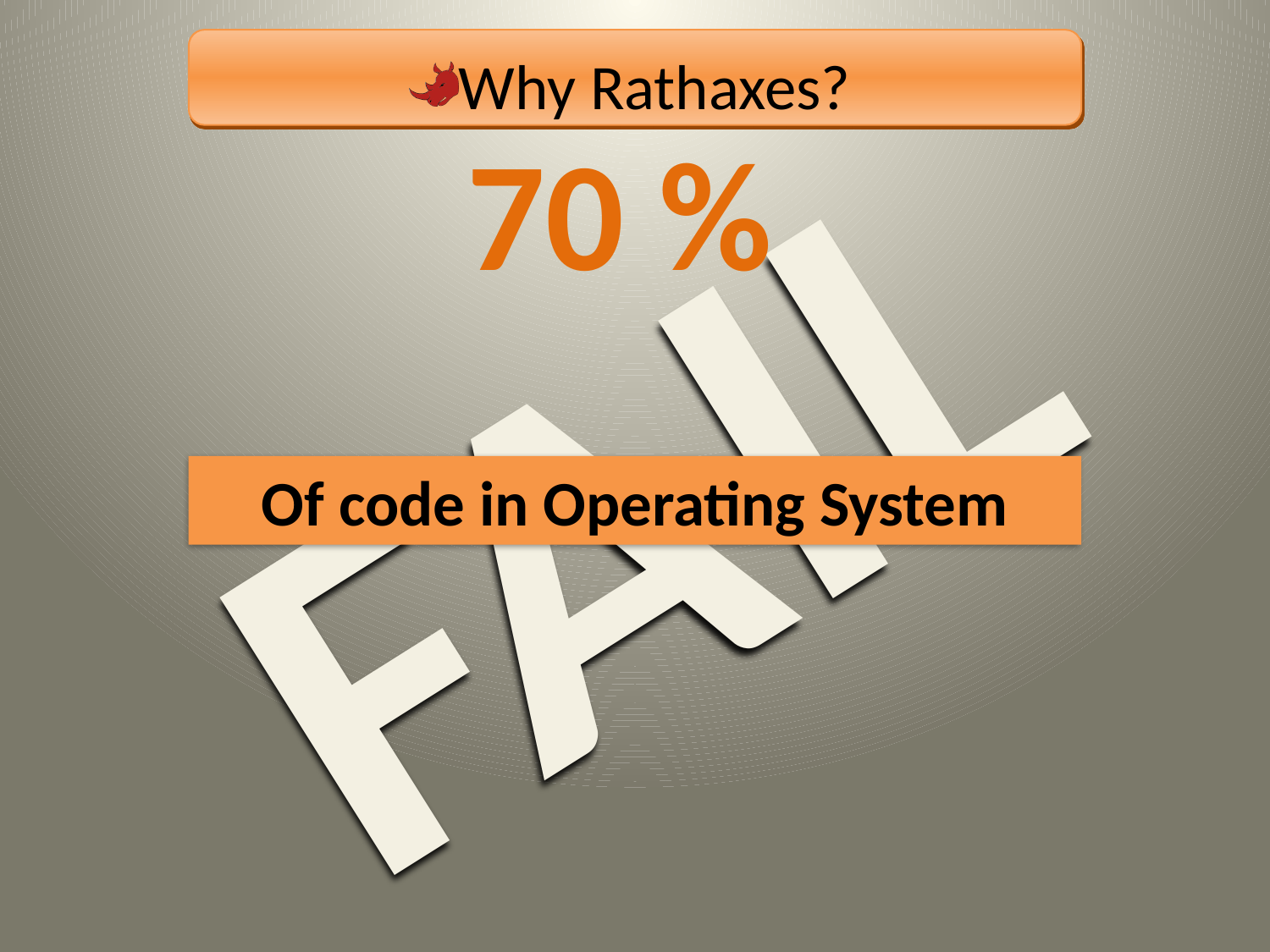

Why Rathaxes?
70 %
FAIL
Of code in Operating System